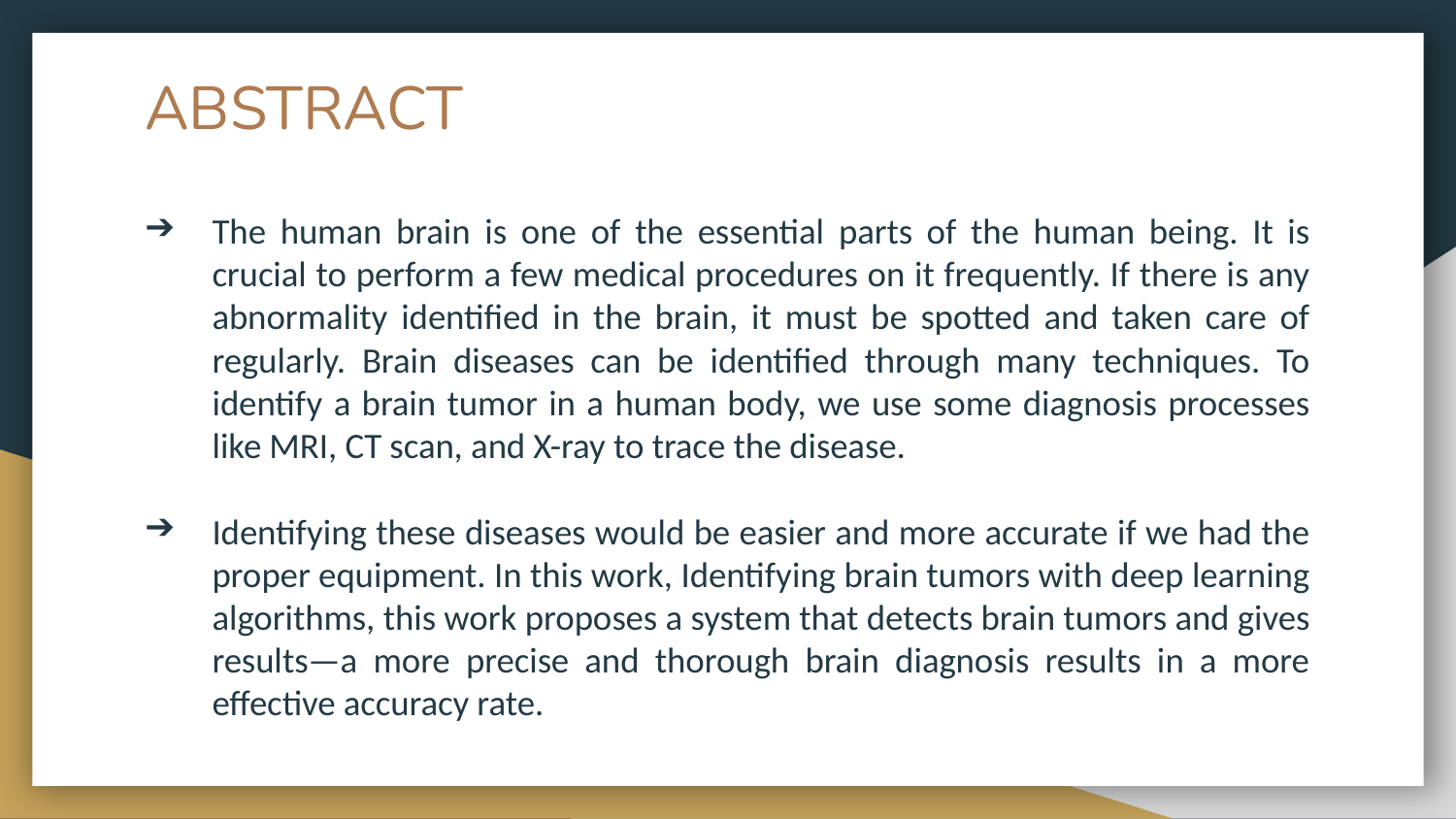

# ABSTRACT
The human brain is one of the essential parts of the human being. It is crucial to perform a few medical procedures on it frequently. If there is any abnormality identified in the brain, it must be spotted and taken care of regularly. Brain diseases can be identified through many techniques. To identify a brain tumor in a human body, we use some diagnosis processes like MRI, CT scan, and X-ray to trace the disease.

Identifying these diseases would be easier and more accurate if we had the proper equipment. In this work, Identifying brain tumors with deep learning algorithms, this work proposes a system that detects brain tumors and gives results—a more precise and thorough brain diagnosis results in a more effective accuracy rate.